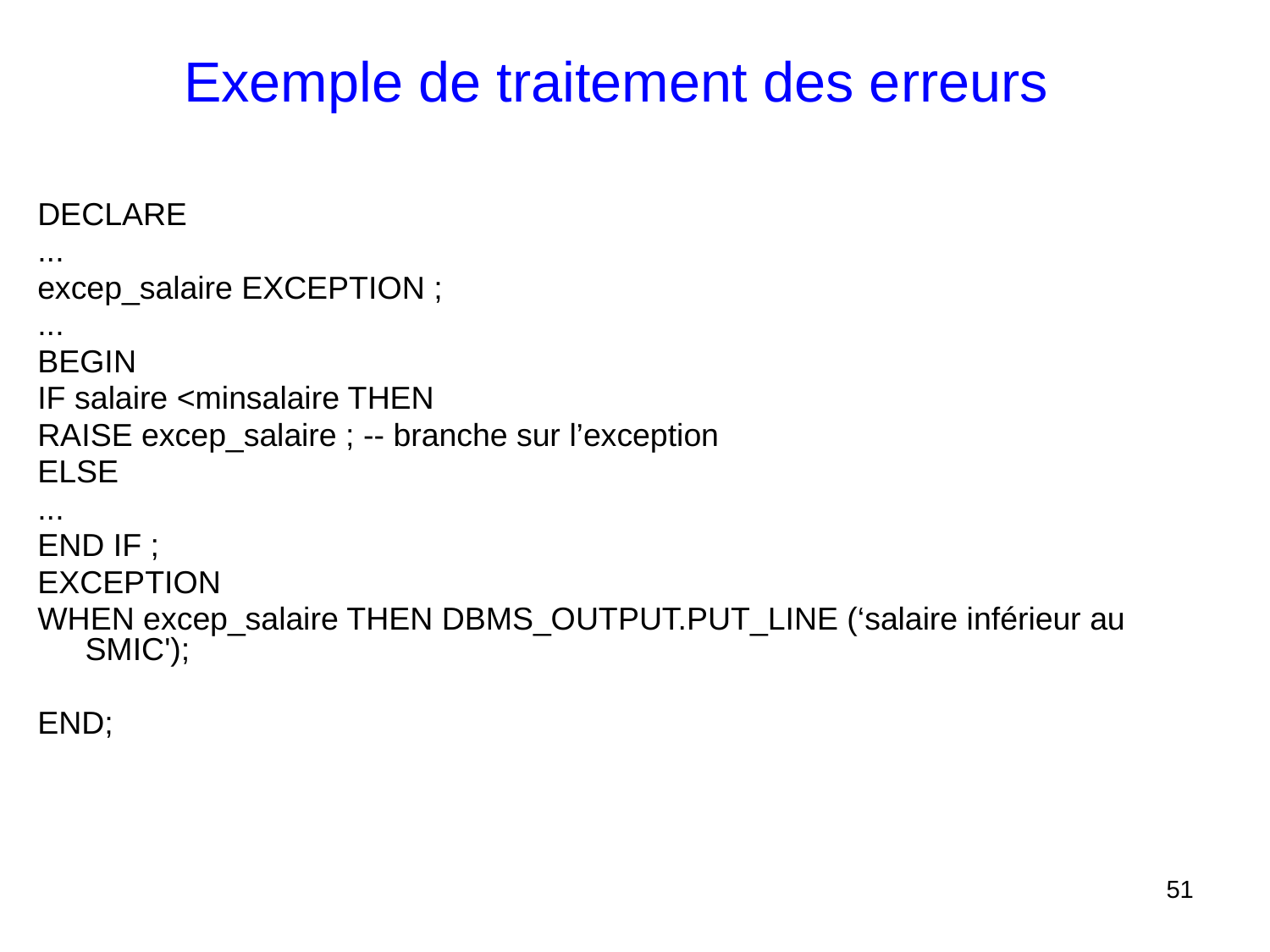

# Exemple de traitement des erreurs

DECLARE
...
excep_salaire EXCEPTION ;
...
BEGIN
IF salaire <minsalaire THEN
RAISE excep_salaire ; -- branche sur l’exception
ELSE
...
END IF ;
EXCEPTION
WHEN excep_salaire THEN DBMS_OUTPUT.PUT_LINE (‘salaire inférieur au SMIC');

END;
51